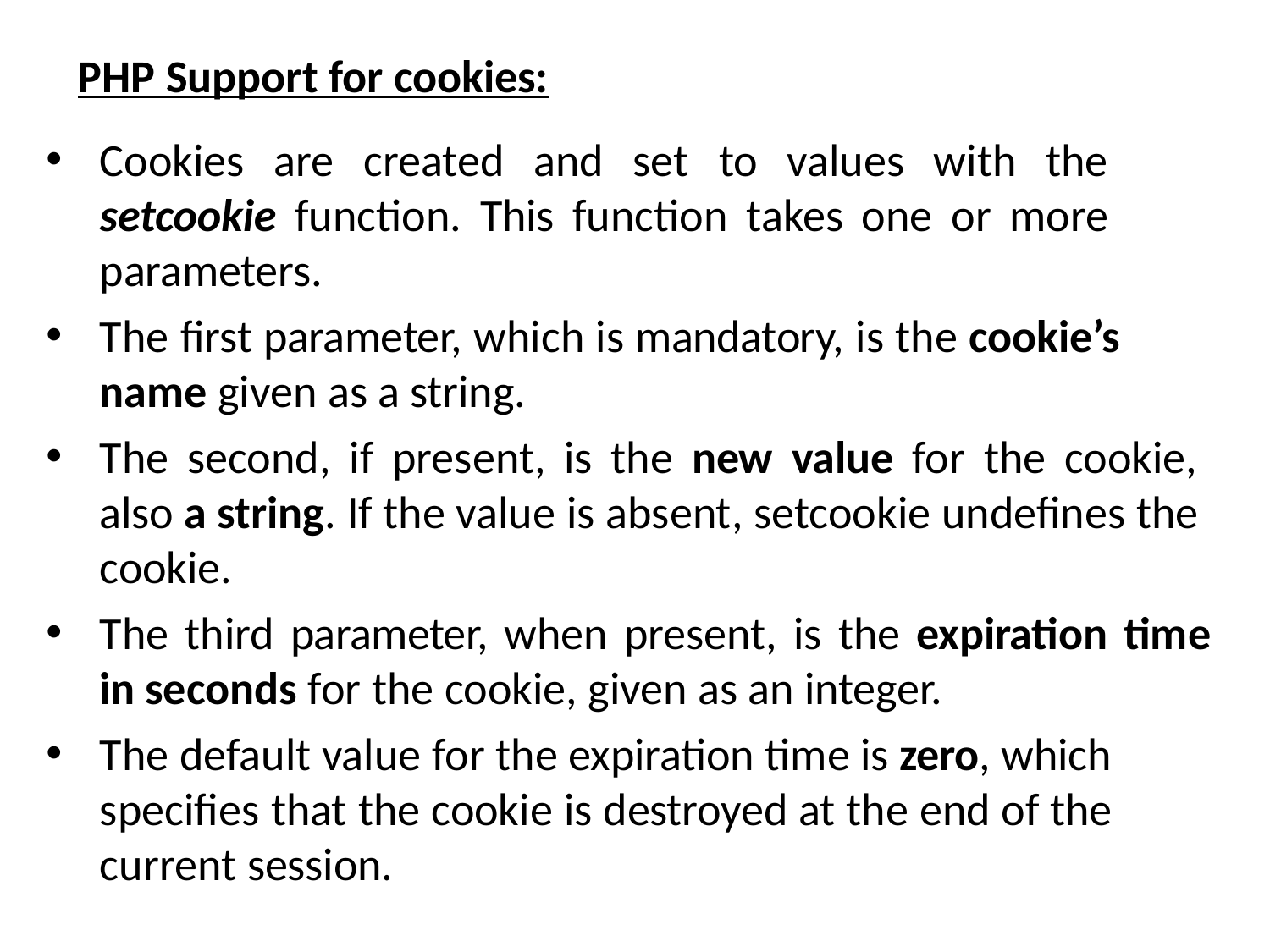

PHP Support for cookies:
Cookies are created and set to values with the setcookie function. This function takes one or more parameters.
The first parameter, which is mandatory, is the cookie’s name given as a string.
The second, if present, is the new value for the cookie, also a string. If the value is absent, setcookie undefines the cookie.
The third parameter, when present, is the expiration time in seconds for the cookie, given as an integer.
The default value for the expiration time is zero, which specifies that the cookie is destroyed at the end of the current session.